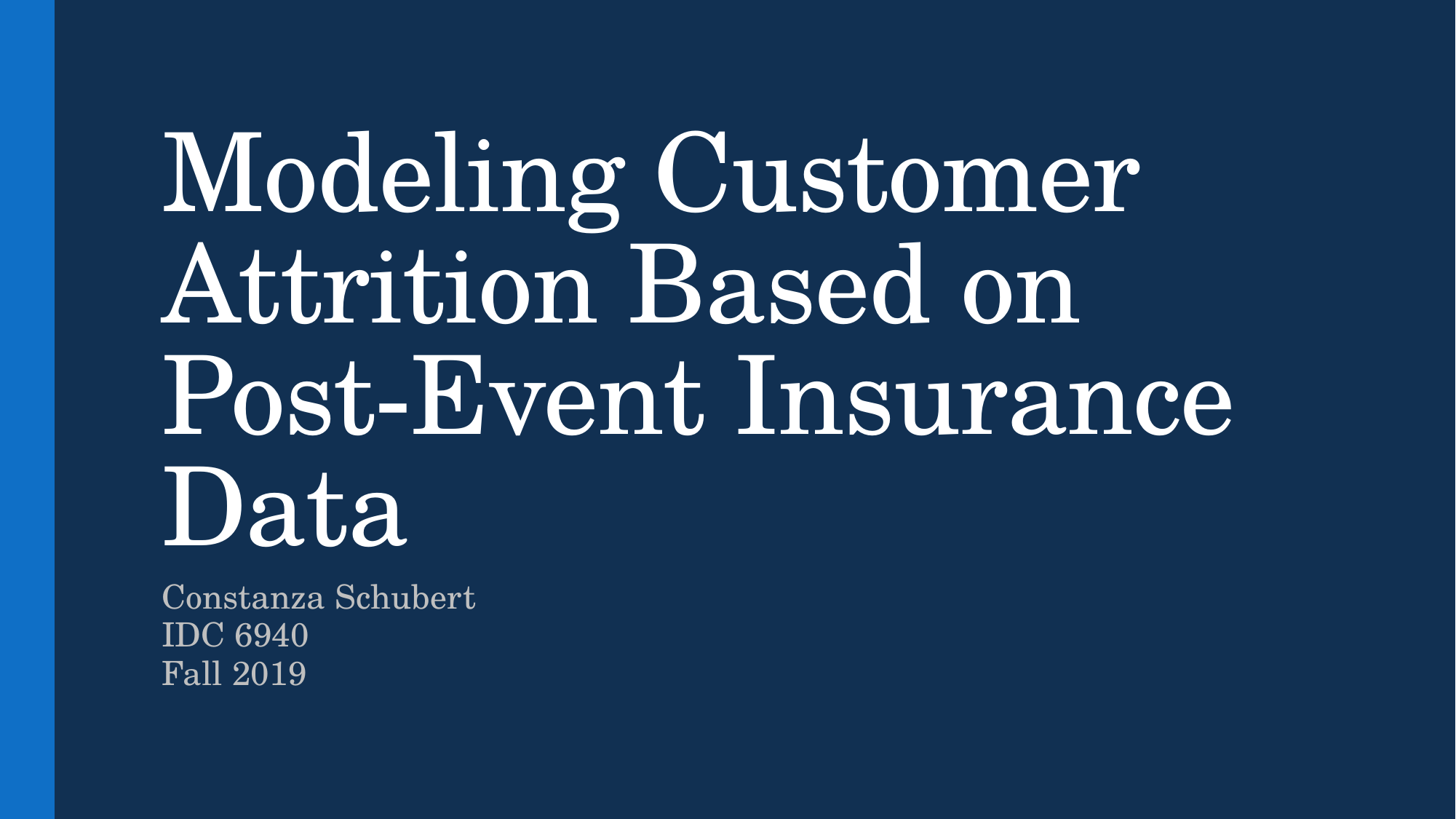

# Modeling Customer Attrition Based on Post-Event Insurance Data
Constanza Schubert
IDC 6940
Fall 2019